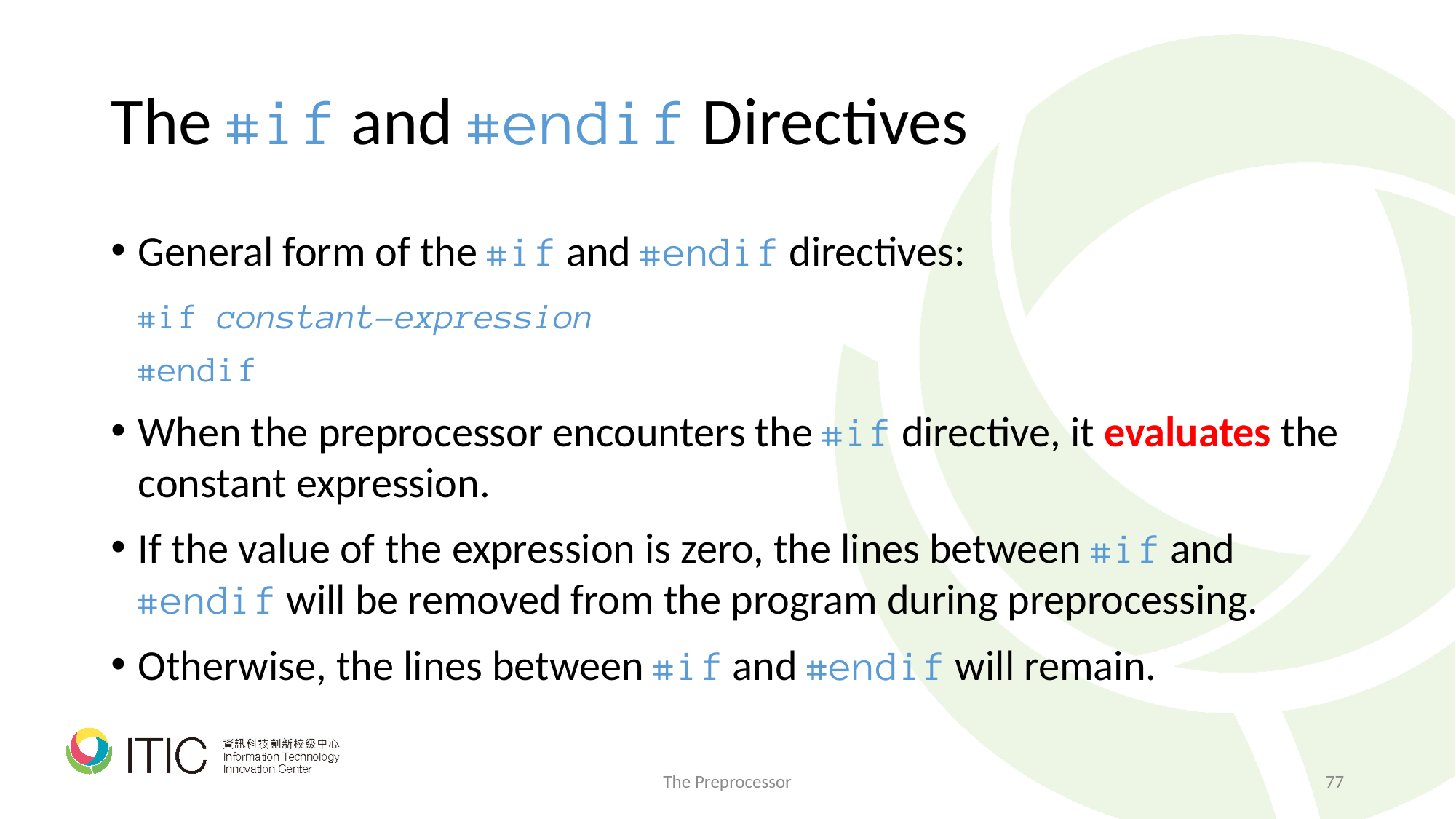

# The #if and #endif Directives
General form of the #if and #endif directives:
	#if constant-expression
	#endif
When the preprocessor encounters the #if directive, it evaluates the constant expression.
If the value of the expression is zero, the lines between #if and #endif will be removed from the program during preprocessing.
Otherwise, the lines between #if and #endif will remain.
The Preprocessor
77